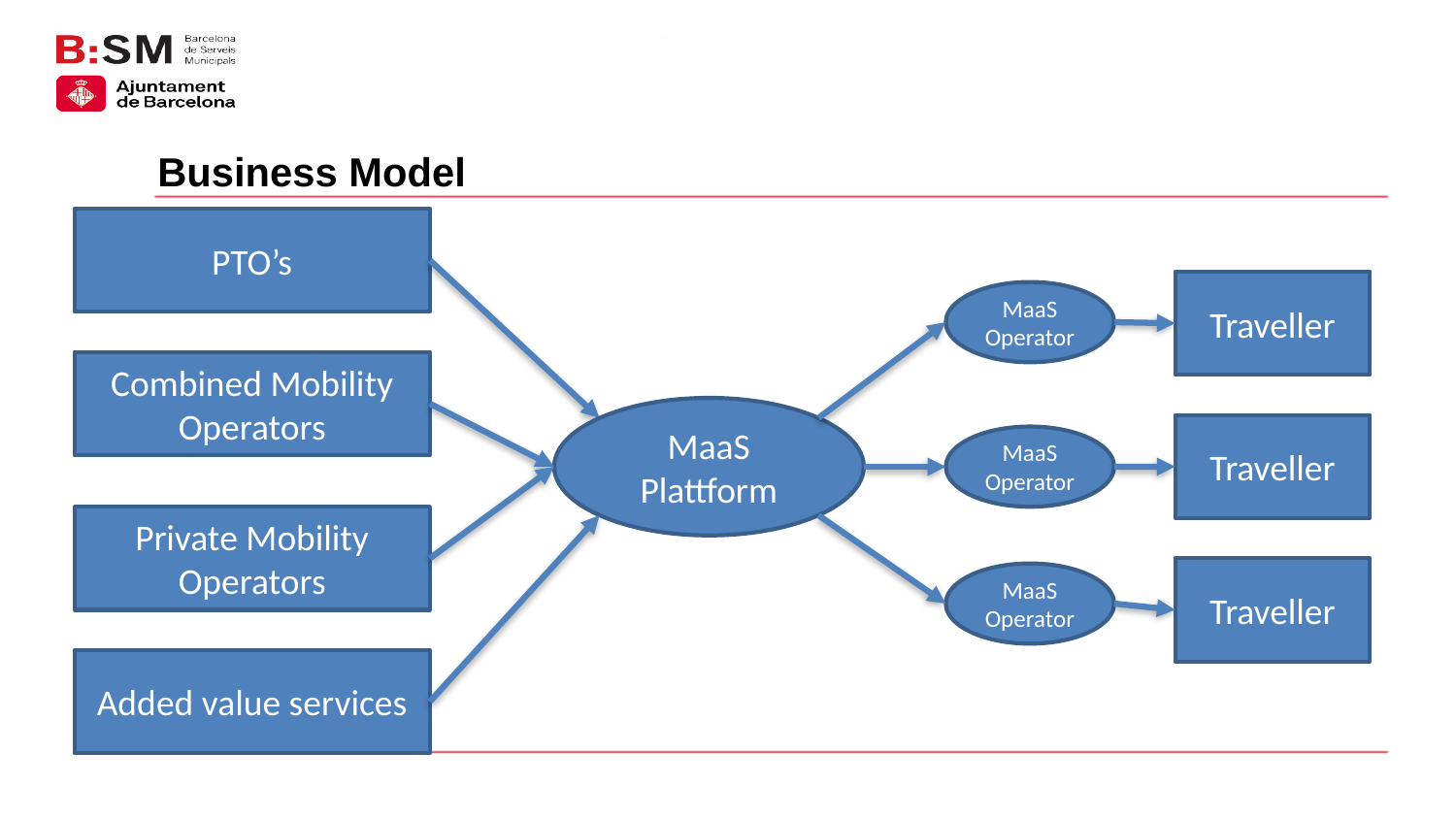

Business Model
PTO’s
Traveller
MaaS Operator
Combined Mobility Operators
MaaS Plattform
Traveller
MaaS Operator
Private Mobility Operators
Traveller
MaaS Operator
Added value services